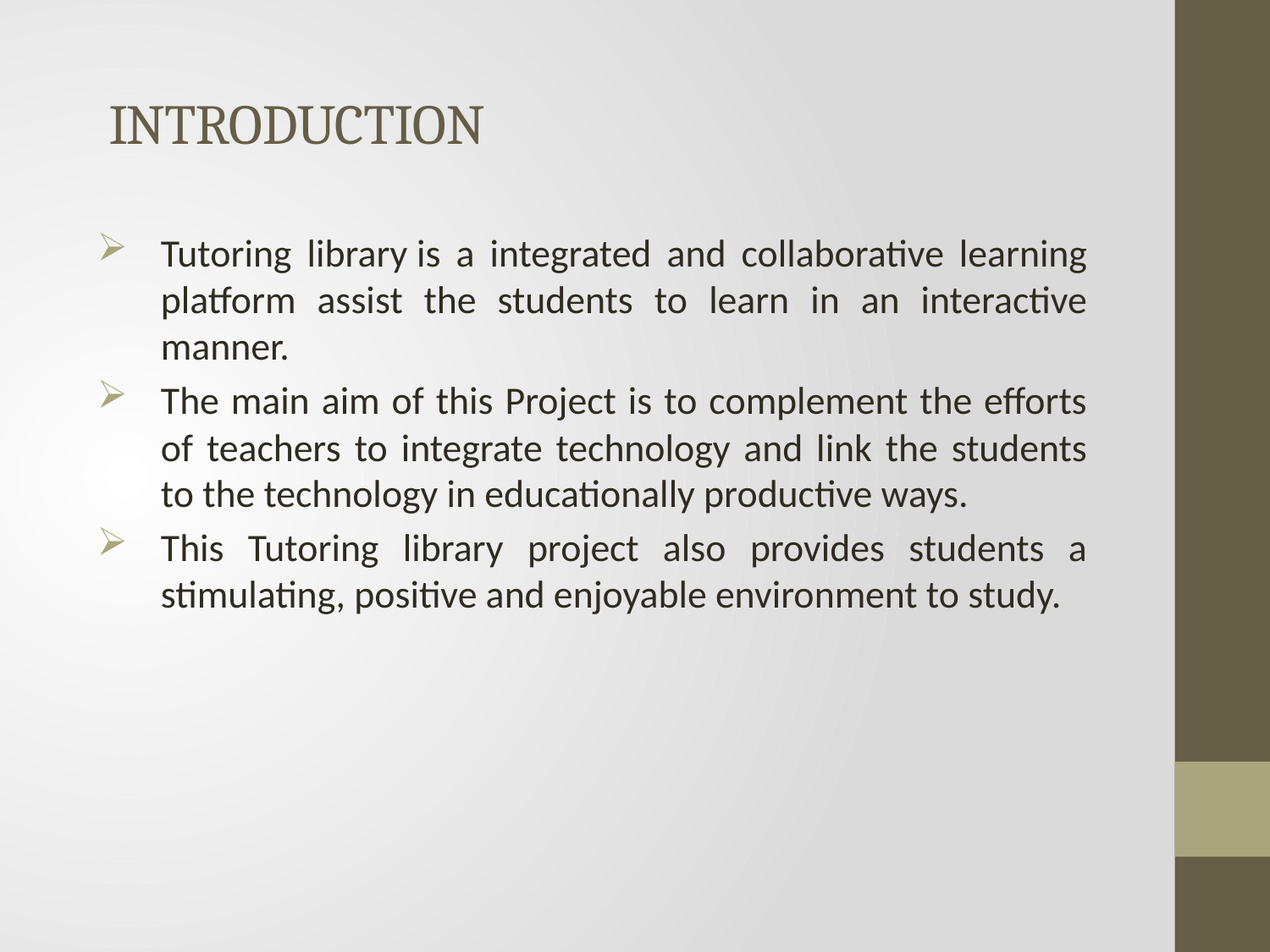

# INTRODUCTION
Tutoring library is a integrated and collaborative learning platform assist the students to learn in an interactive manner.
The main aim of this Project is to complement the efforts of teachers to integrate technology and link the students to the technology in educationally productive ways.
This Tutoring library project also provides students a stimulating, positive and enjoyable environment to study.